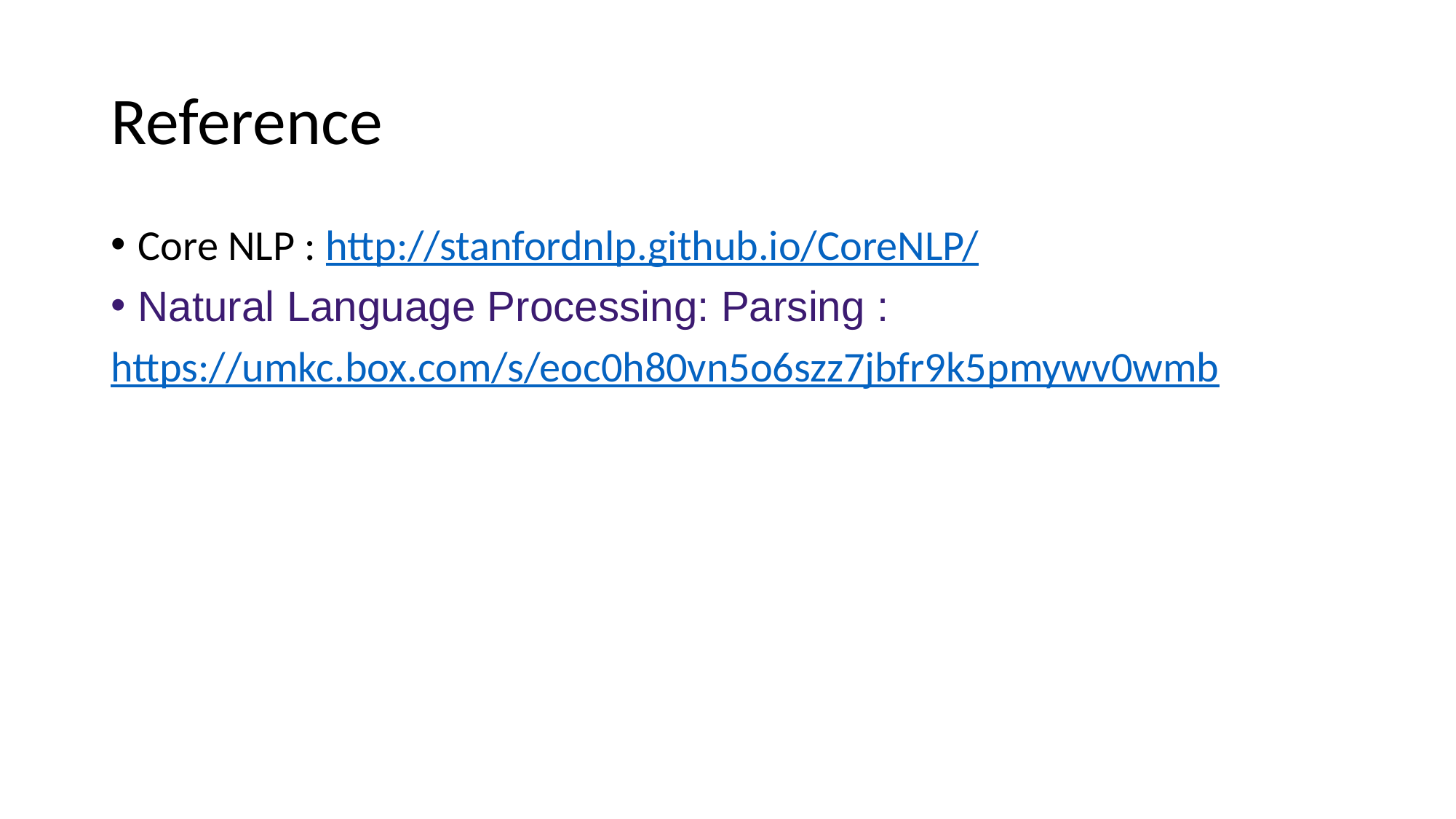

# Reference
Core NLP : http://stanfordnlp.github.io/CoreNLP/
Natural Language Processing: Parsing :
https://umkc.box.com/s/eoc0h80vn5o6szz7jbfr9k5pmywv0wmb